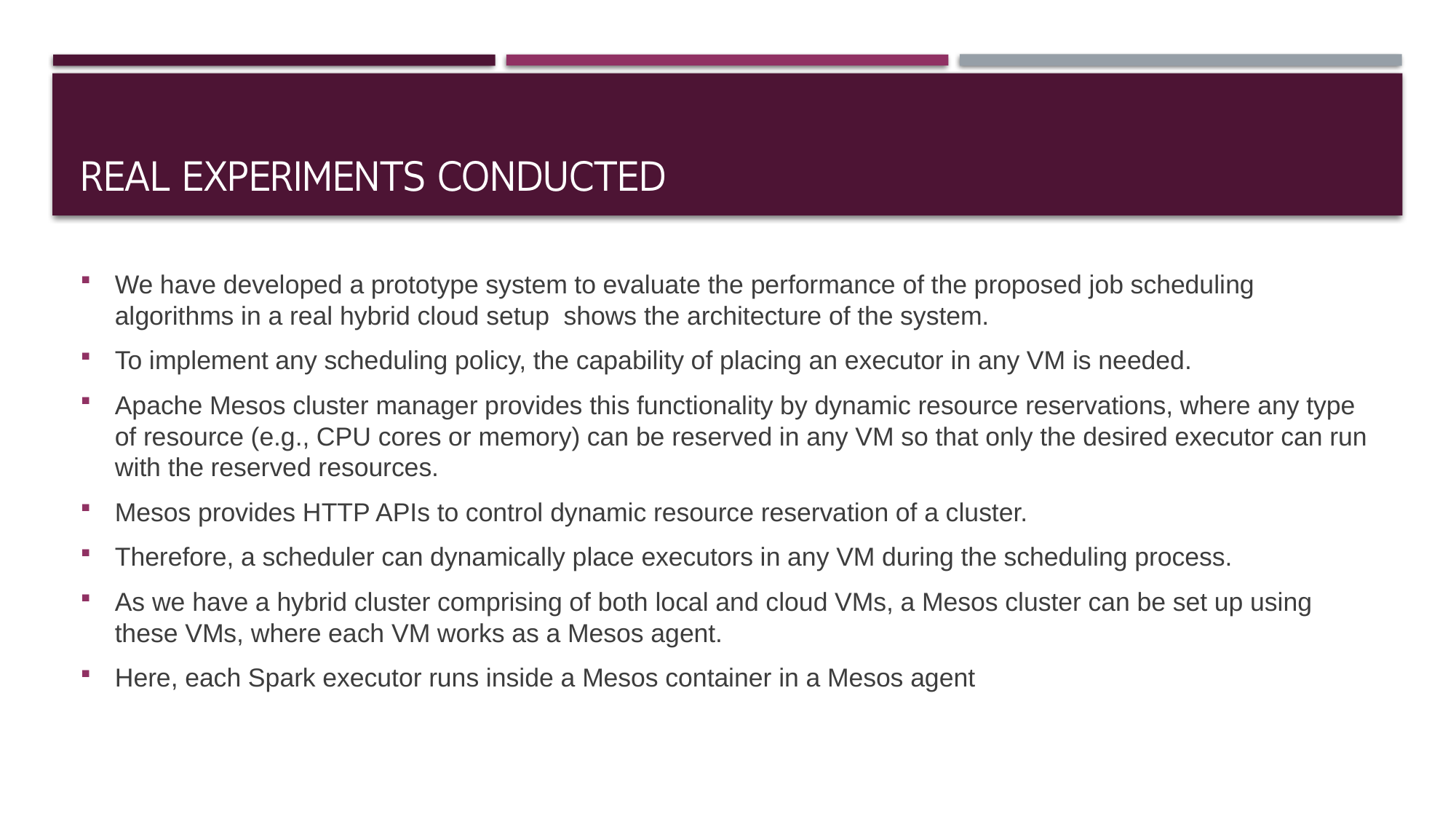

# REAL EXPERIMENTS CONDUCTED
We have developed a prototype system to evaluate the performance of the proposed job scheduling algorithms in a real hybrid cloud setup  shows the architecture of the system.
To implement any scheduling policy, the capability of placing an executor in any VM is needed.
Apache Mesos cluster manager provides this functionality by dynamic resource reservations, where any type of resource (e.g., CPU cores or memory) can be reserved in any VM so that only the desired executor can run with the reserved resources.
Mesos provides HTTP APIs to control dynamic resource reservation of a cluster.
Therefore, a scheduler can dynamically place executors in any VM during the scheduling process.
As we have a hybrid cluster comprising of both local and cloud VMs, a Mesos cluster can be set up using these VMs, where each VM works as a Mesos agent.
Here, each Spark executor runs inside a Mesos container in a Mesos agent